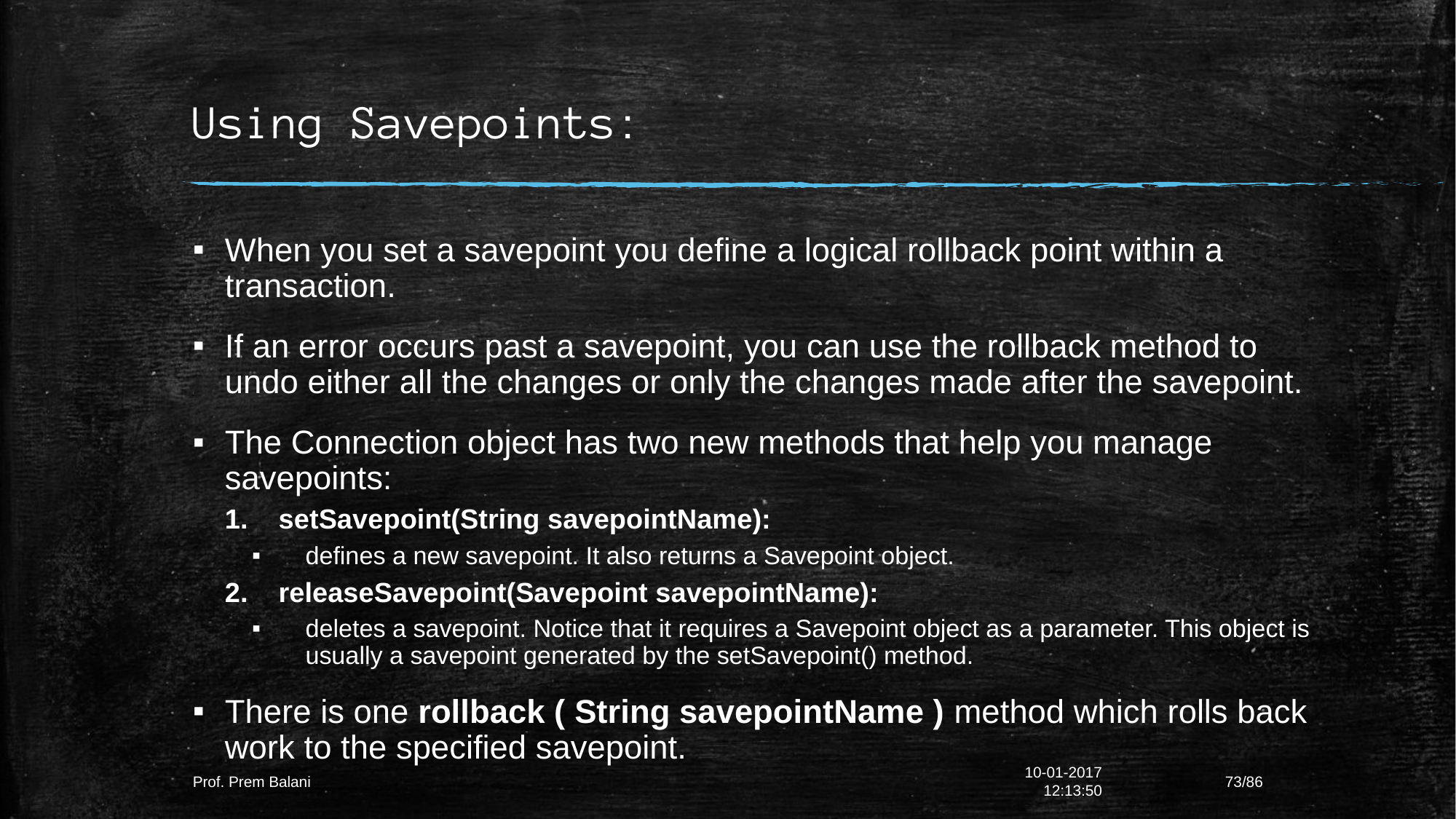

# Using Savepoints:
When you set a savepoint you define a logical rollback point within a transaction.
If an error occurs past a savepoint, you can use the rollback method to undo either all the changes or only the changes made after the savepoint.
The Connection object has two new methods that help you manage savepoints:
setSavepoint(String savepointName):
defines a new savepoint. It also returns a Savepoint object.
releaseSavepoint(Savepoint savepointName):
deletes a savepoint. Notice that it requires a Savepoint object as a parameter. This object is usually a savepoint generated by the setSavepoint() method.
There is one rollback ( String savepointName ) method which rolls back work to the specified savepoint.
Prof. Prem Balani
10-01-2017 12:13:50
73/86